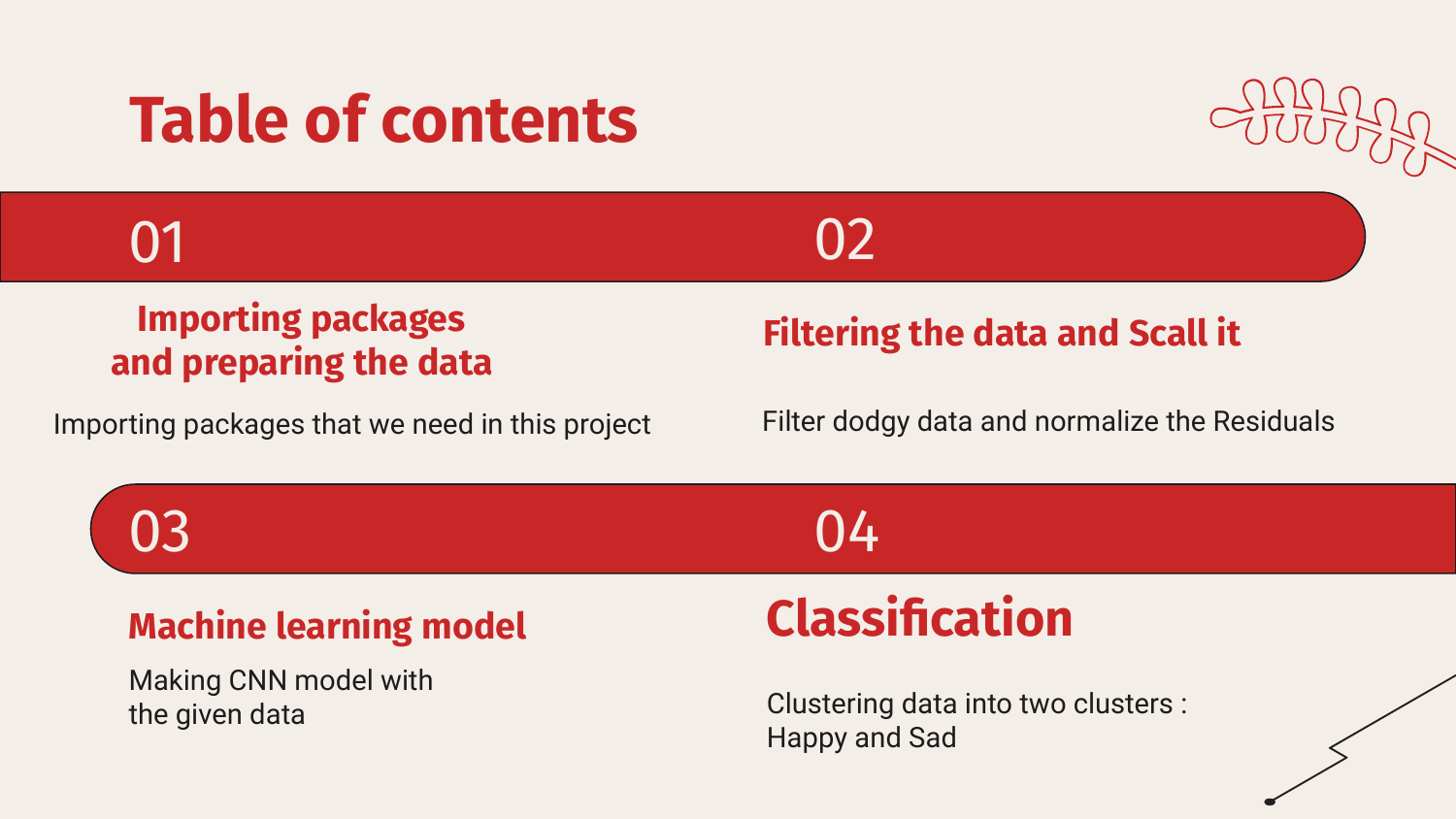

Table of contents
02
# 01
Importing packages and preparing the data

Filtering the data and Scall it
Filter dodgy data and normalize the Residuals
Importing packages that we need in this project
04
03
Classification
Machine learning model
Making CNN model with the given data
Clustering data into two clusters : Happy and Sad